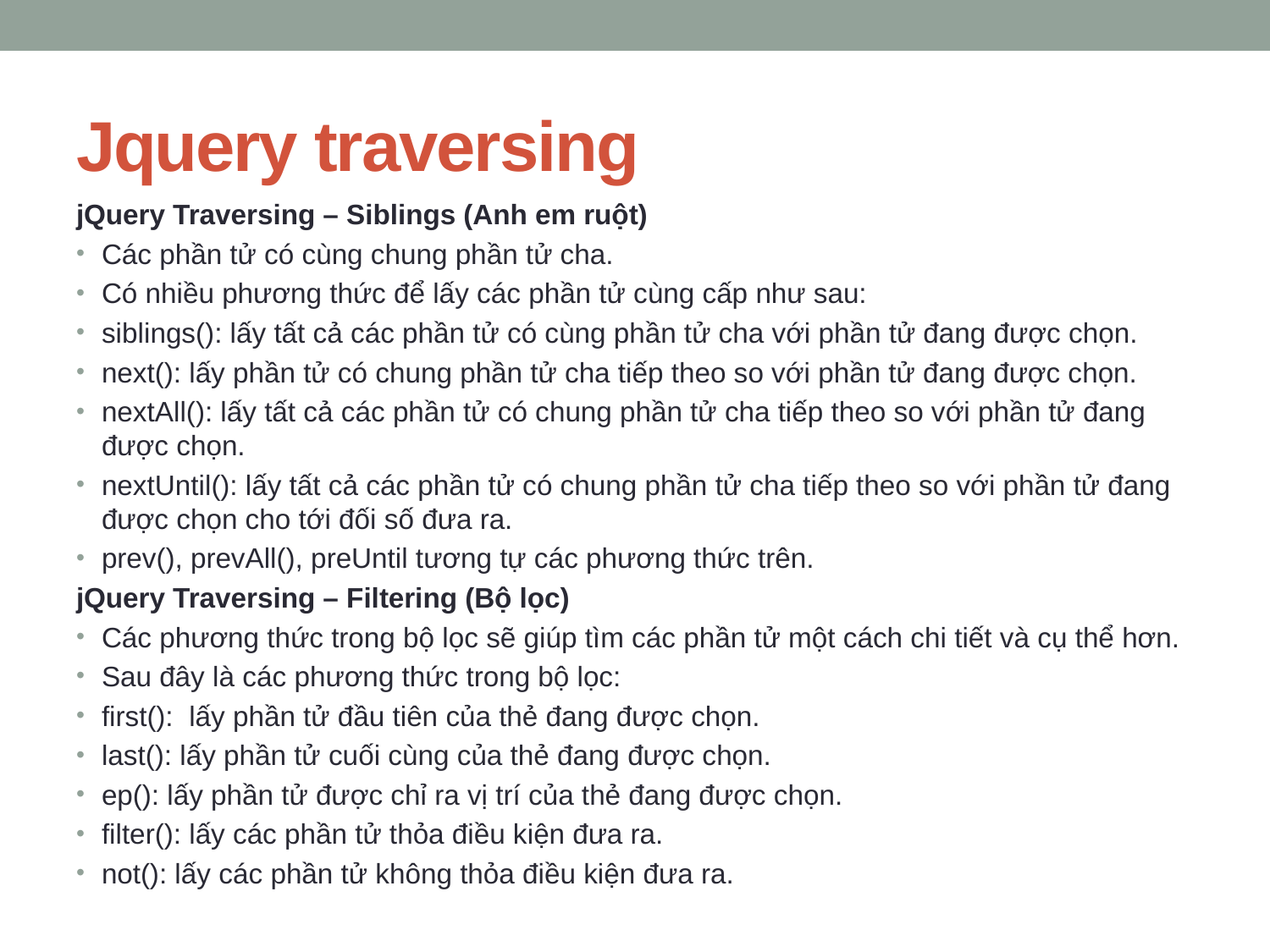

# Jquery traversing
jQuery Traversing – Siblings (Anh em ruột)
Các phần tử có cùng chung phần tử cha.
Có nhiều phương thức để lấy các phần tử cùng cấp như sau:
siblings(): lấy tất cả các phần tử có cùng phần tử cha với phần tử đang được chọn.
next(): lấy phần tử có chung phần tử cha tiếp theo so với phần tử đang được chọn.
nextAll(): lấy tất cả các phần tử có chung phần tử cha tiếp theo so với phần tử đang được chọn.
nextUntil(): lấy tất cả các phần tử có chung phần tử cha tiếp theo so với phần tử đang được chọn cho tới đối số đưa ra.
prev(), prevAll(), preUntil tương tự các phương thức trên.
jQuery Traversing – Filtering (Bộ lọc)
Các phương thức trong bộ lọc sẽ giúp tìm các phần tử một cách chi tiết và cụ thể hơn.
Sau đây là các phương thức trong bộ lọc:
first():  lấy phần tử đầu tiên của thẻ đang được chọn.
last(): lấy phần tử cuối cùng của thẻ đang được chọn.
ep(): lấy phần tử được chỉ ra vị trí của thẻ đang được chọn.
filter(): lấy các phần tử thỏa điều kiện đưa ra.
not(): lấy các phần tử không thỏa điều kiện đưa ra.